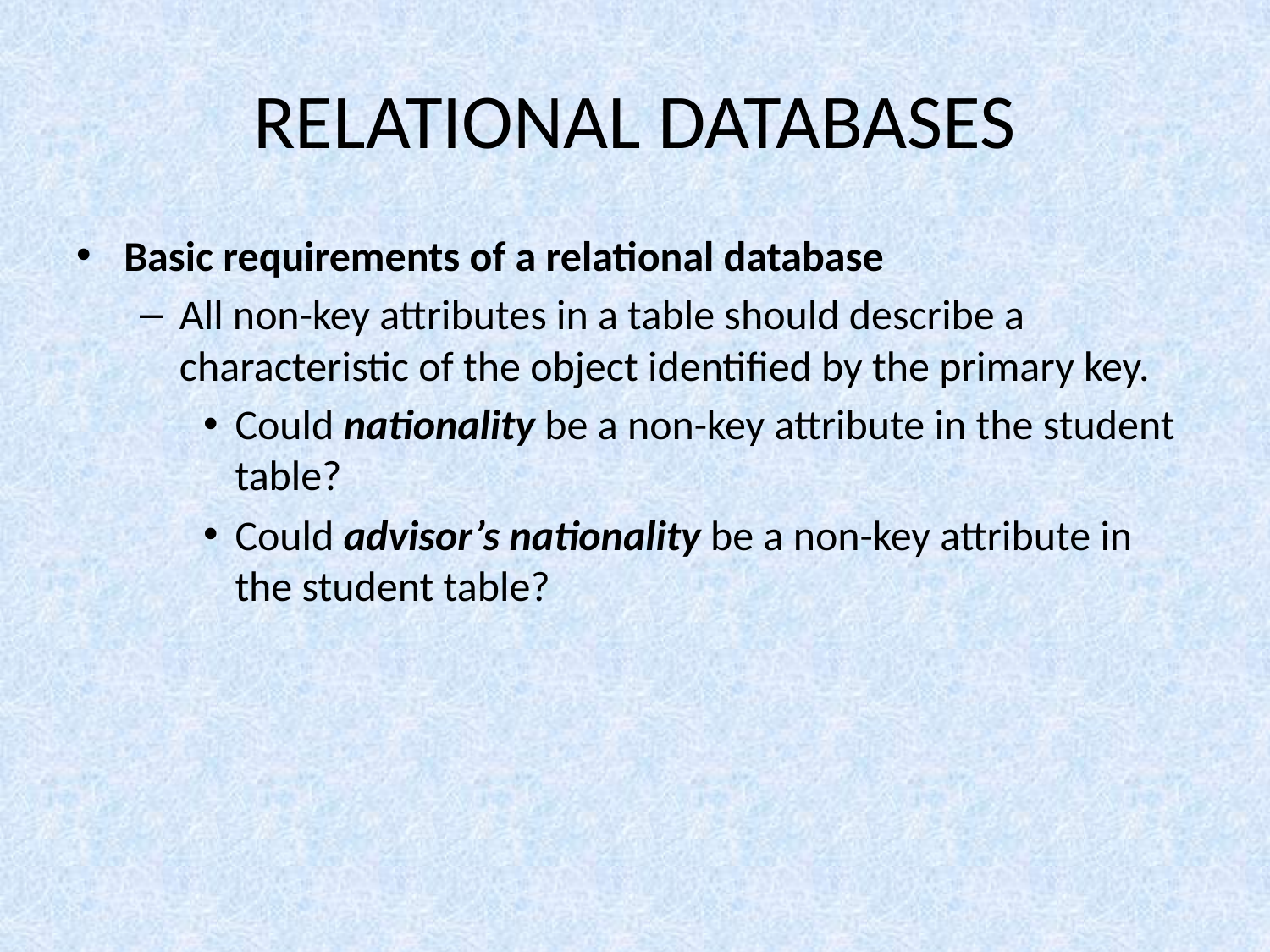

# RELATIONAL DATABASES
Basic requirements of a relational database
All non-key attributes in a table should describe a characteristic of the object identified by the primary key.
Could nationality be a non-key attribute in the student table?
Could advisor’s nationality be a non-key attribute in the student table?